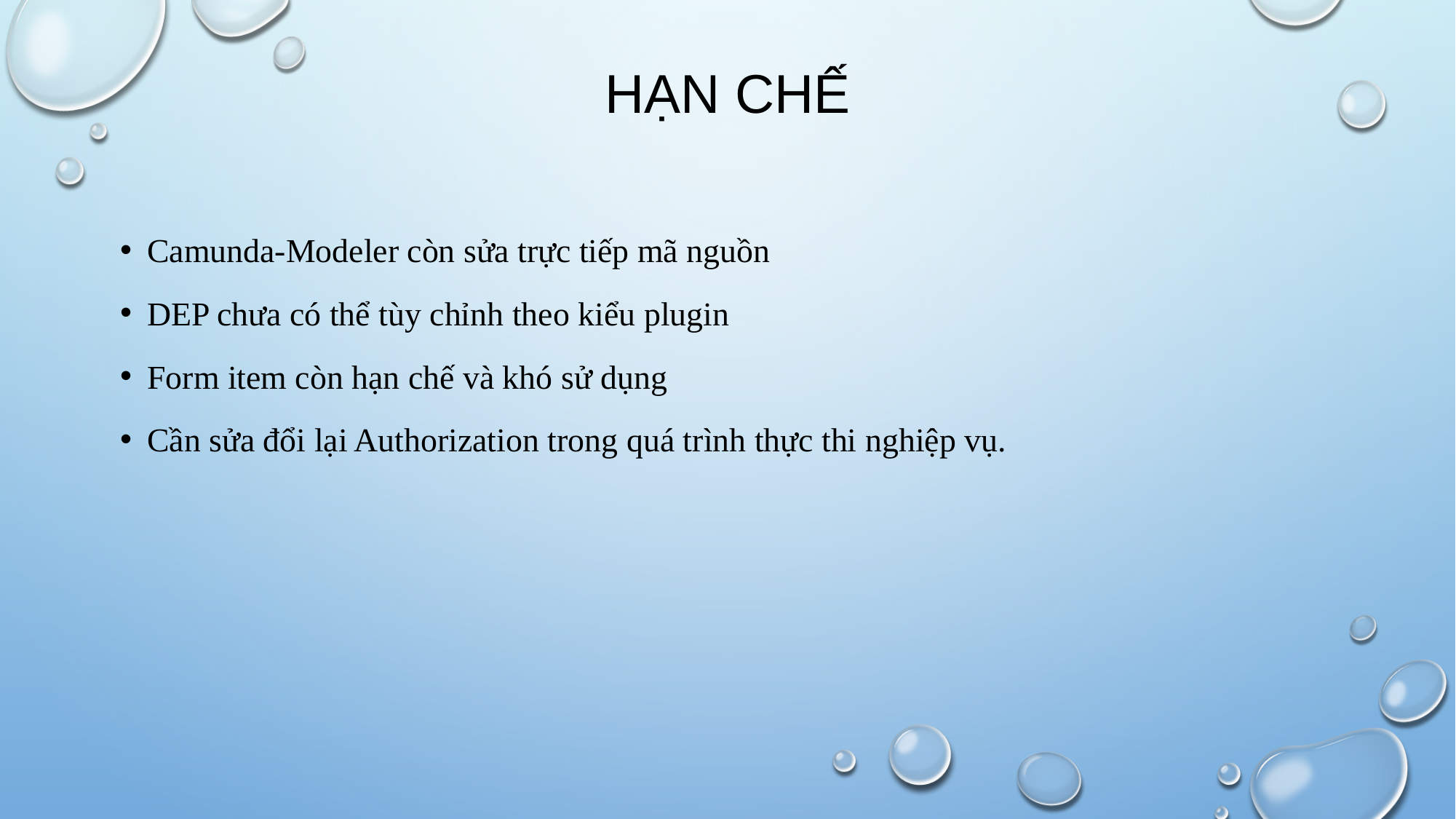

# Hạn chế
Camunda-Modeler còn sửa trực tiếp mã nguồn
DEP chưa có thể tùy chỉnh theo kiểu plugin
Form item còn hạn chế và khó sử dụng
Cần sửa đổi lại Authorization trong quá trình thực thi nghiệp vụ.